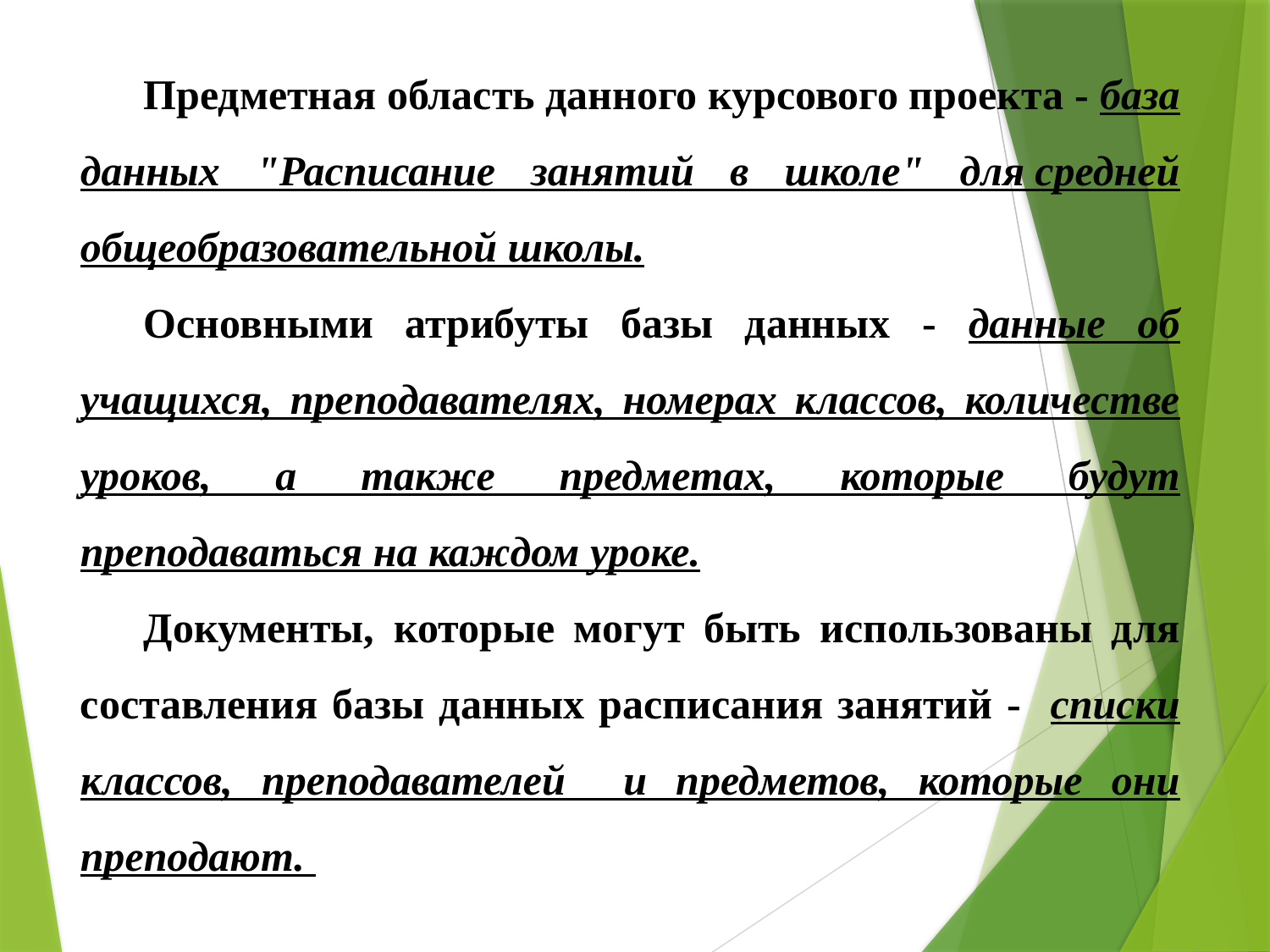

Предметная область данного курсового проекта - база данных "Расписание занятий в школе" для средней общеобразовательной школы.
Основными атрибуты базы данных - данные об учащихся, преподавателях, номерах классов, количестве уроков, а также предметах, которые будут преподаваться на каждом уроке.
Документы, которые могут быть использованы для составления базы данных расписания занятий -  списки классов, преподавателей  и предметов, которые они преподают.